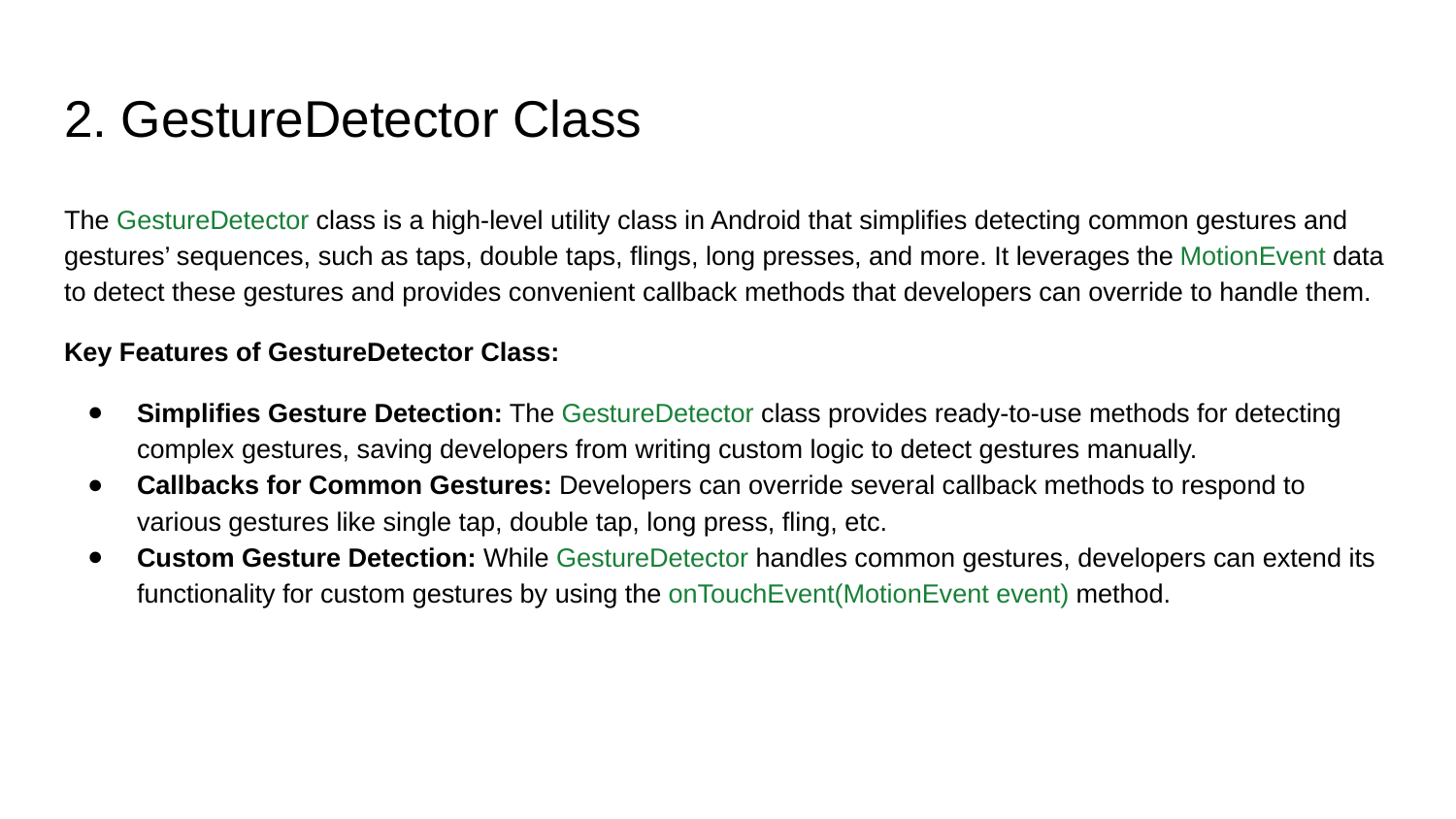

# 2. GestureDetector Class
The GestureDetector class is a high-level utility class in Android that simplifies detecting common gestures and gestures’ sequences, such as taps, double taps, flings, long presses, and more. It leverages the MotionEvent data to detect these gestures and provides convenient callback methods that developers can override to handle them.
Key Features of GestureDetector Class:
Simplifies Gesture Detection: The GestureDetector class provides ready-to-use methods for detecting complex gestures, saving developers from writing custom logic to detect gestures manually.
Callbacks for Common Gestures: Developers can override several callback methods to respond to various gestures like single tap, double tap, long press, fling, etc.
Custom Gesture Detection: While GestureDetector handles common gestures, developers can extend its functionality for custom gestures by using the onTouchEvent(MotionEvent event) method.